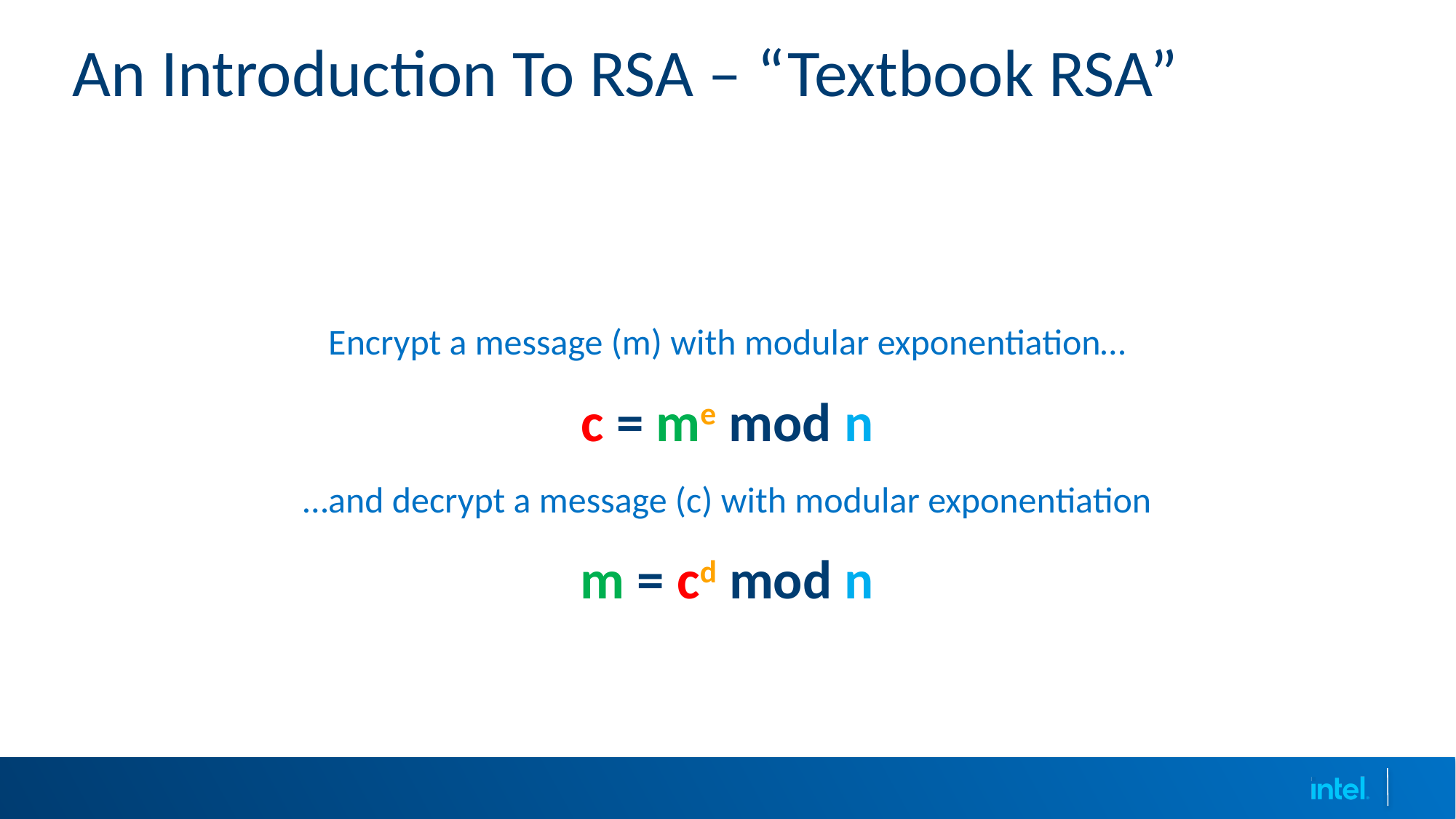

# An Introduction To RSA – “Textbook RSA”
Encrypt a message (m) with modular exponentiation…
c = me mod n
…and decrypt a message (c) with modular exponentiation
m = cd mod n